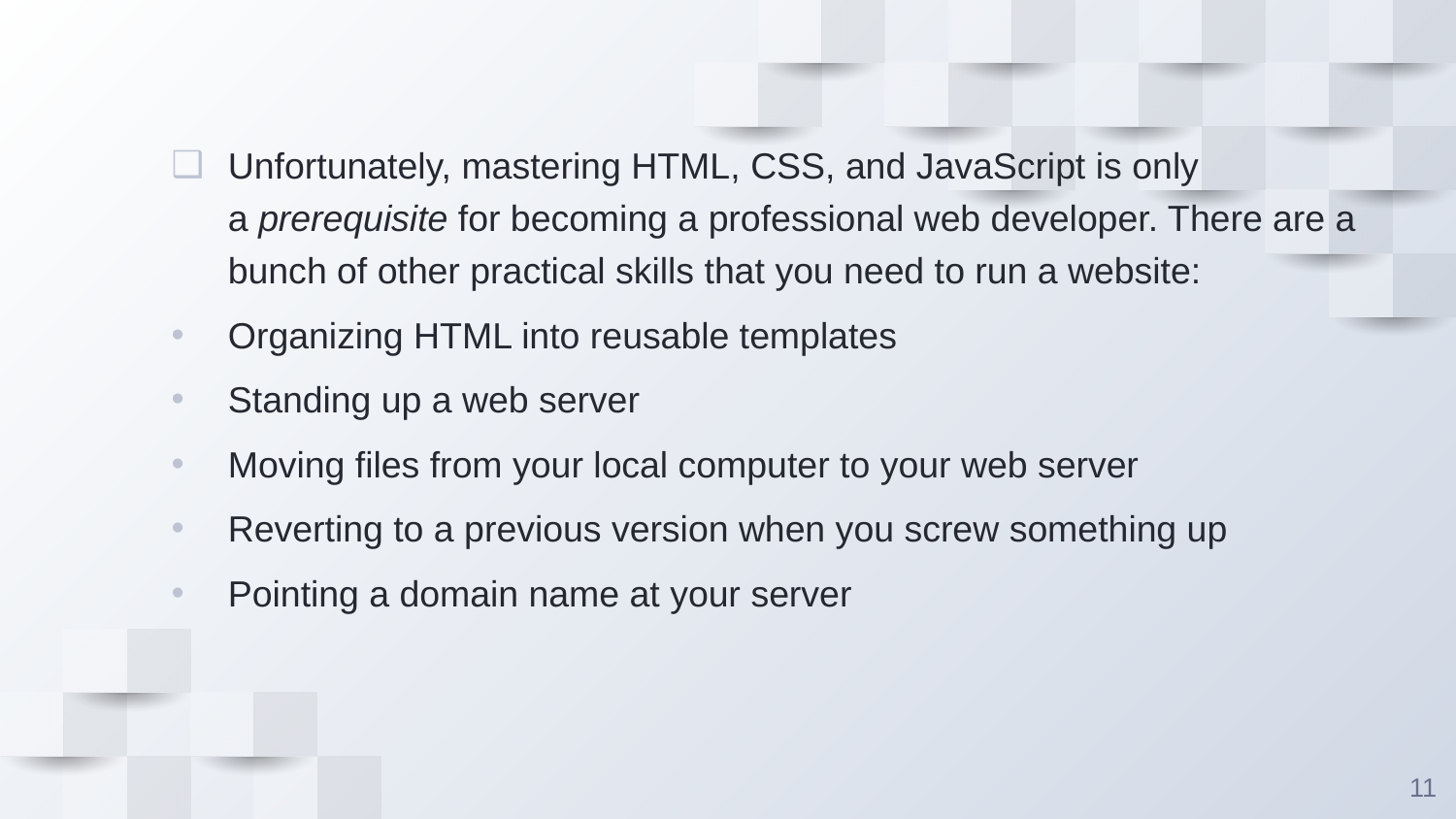

Unfortunately, mastering HTML, CSS, and JavaScript is only a prerequisite for becoming a professional web developer. There are a bunch of other practical skills that you need to run a website:
Organizing HTML into reusable templates
Standing up a web server
Moving files from your local computer to your web server
Reverting to a previous version when you screw something up
Pointing a domain name at your server

11